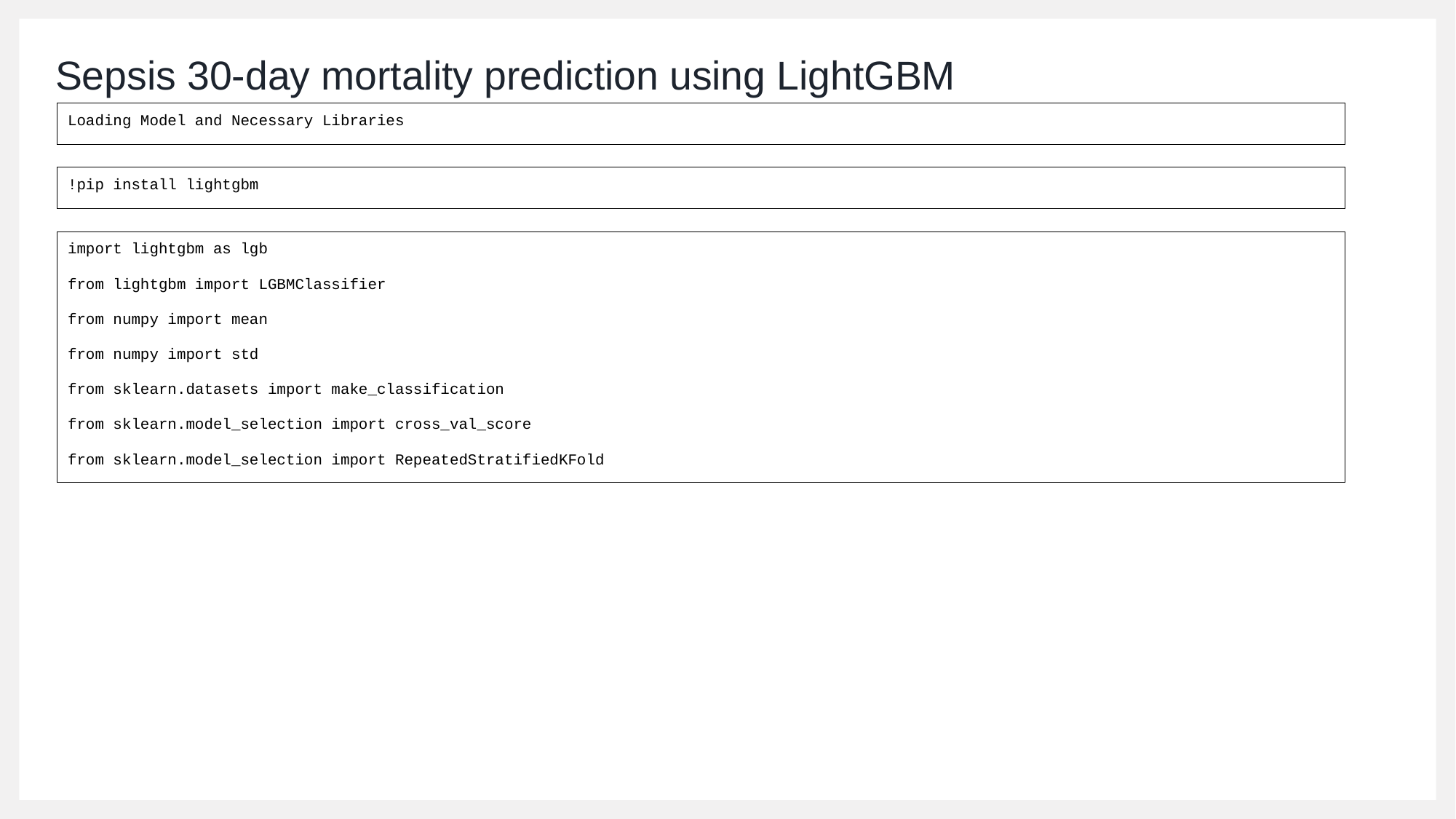

# Sepsis 30-day mortality prediction using LightGBM
Loading Model and Necessary Libraries
!pip install lightgbm
import lightgbm as lgb
from lightgbm import LGBMClassifier
from numpy import mean
from numpy import std
from sklearn.datasets import make_classification
from sklearn.model_selection import cross_val_score
from sklearn.model_selection import RepeatedStratifiedKFold